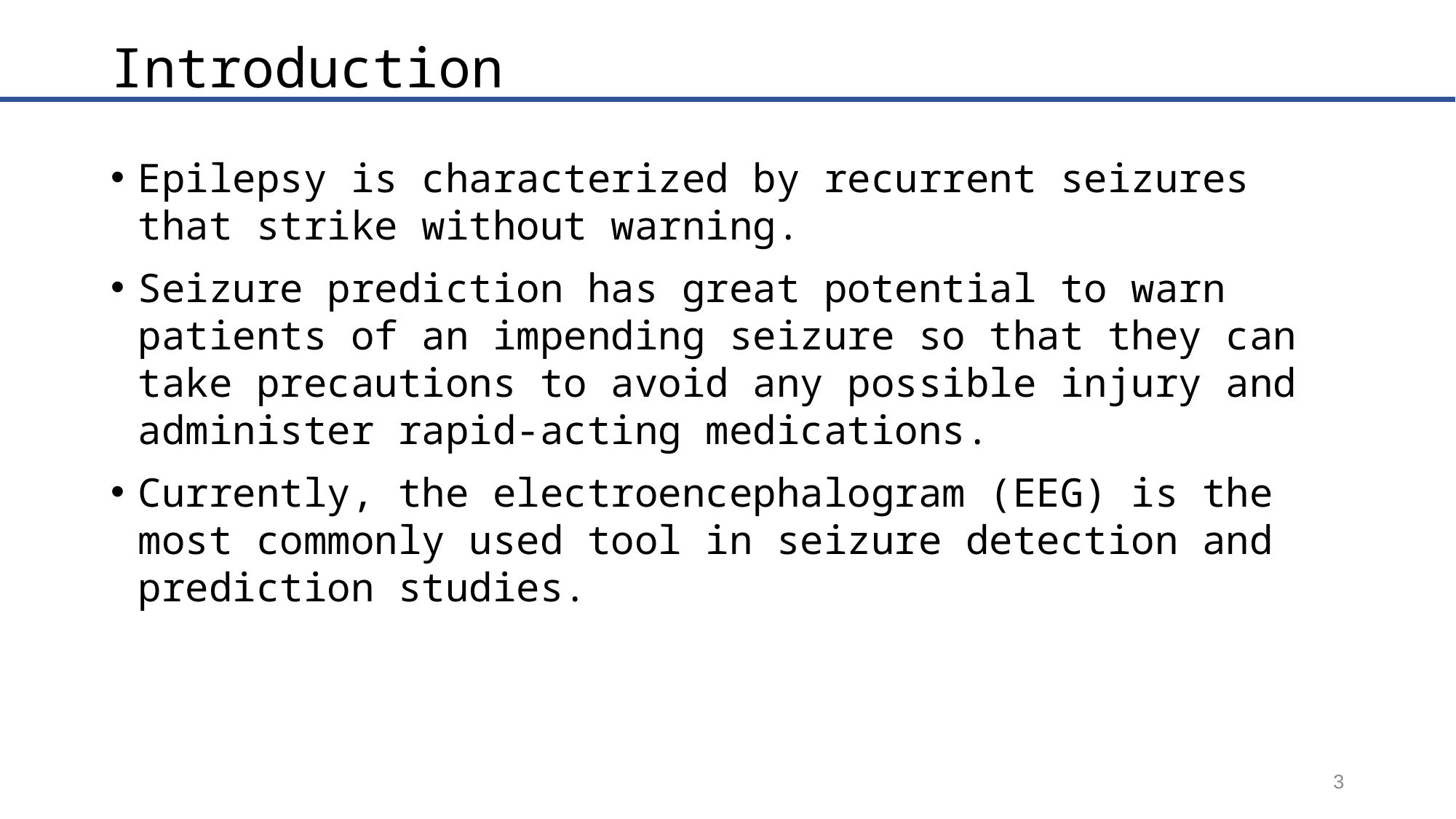

# Introduction
Epilepsy is characterized by recurrent seizures that strike without warning.
Seizure prediction has great potential to warn patients of an impending seizure so that they can take precautions to avoid any possible injury and administer rapid-acting medications.
Currently, the electroencephalogram (EEG) is the most commonly used tool in seizure detection and prediction studies.
3